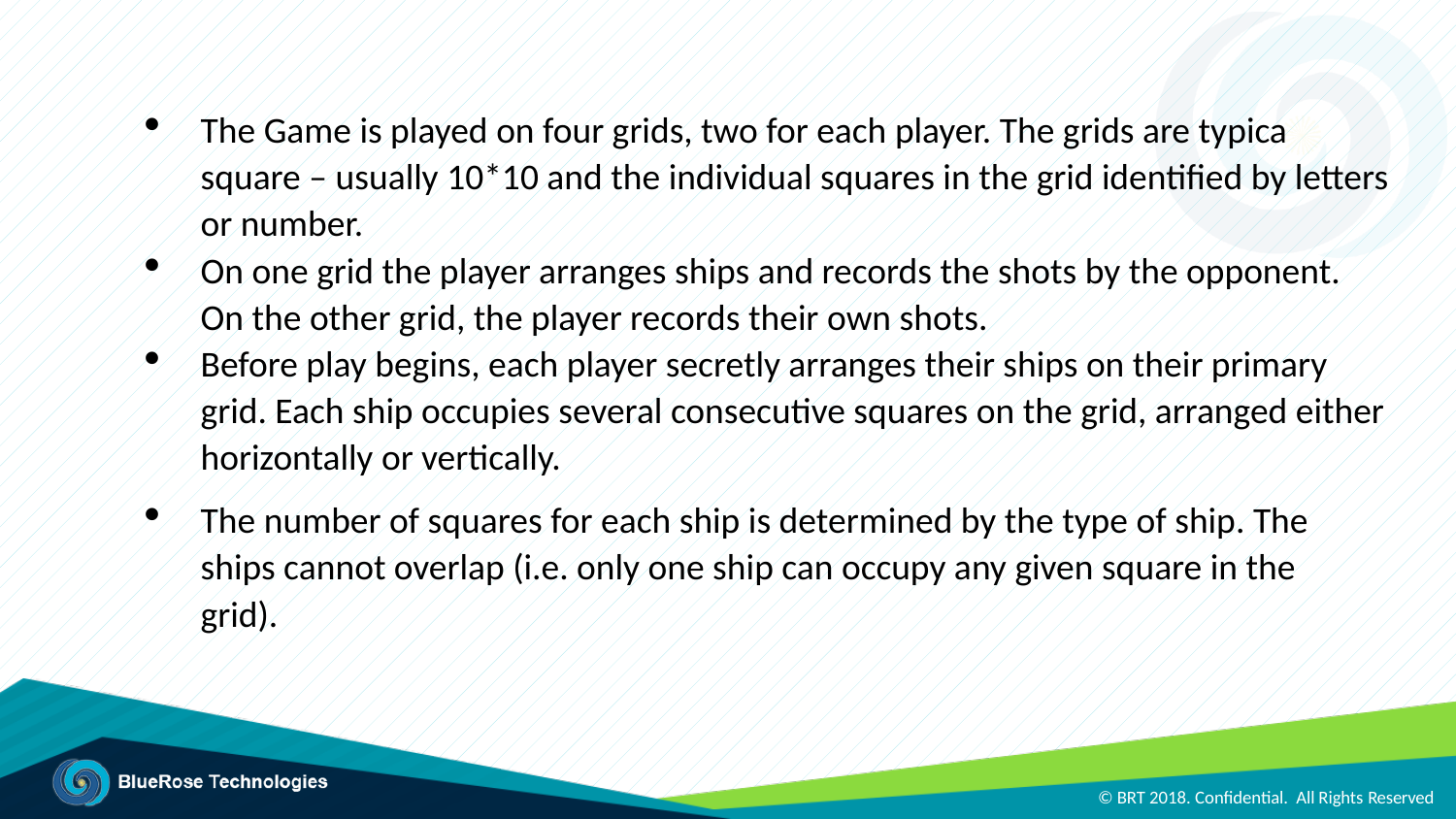

The Game is played on four grids, two for each player. The grids are typica square – usually 10*10 and the individual squares in the grid identified by letters or number.
On one grid the player arranges ships and records the shots by the opponent. On the other grid, the player records their own shots.
Before play begins, each player secretly arranges their ships on their primary grid. Each ship occupies several consecutive squares on the grid, arranged either horizontally or vertically.
The number of squares for each ship is determined by the type of ship. The ships cannot overlap (i.e. only one ship can occupy any given square in the grid).